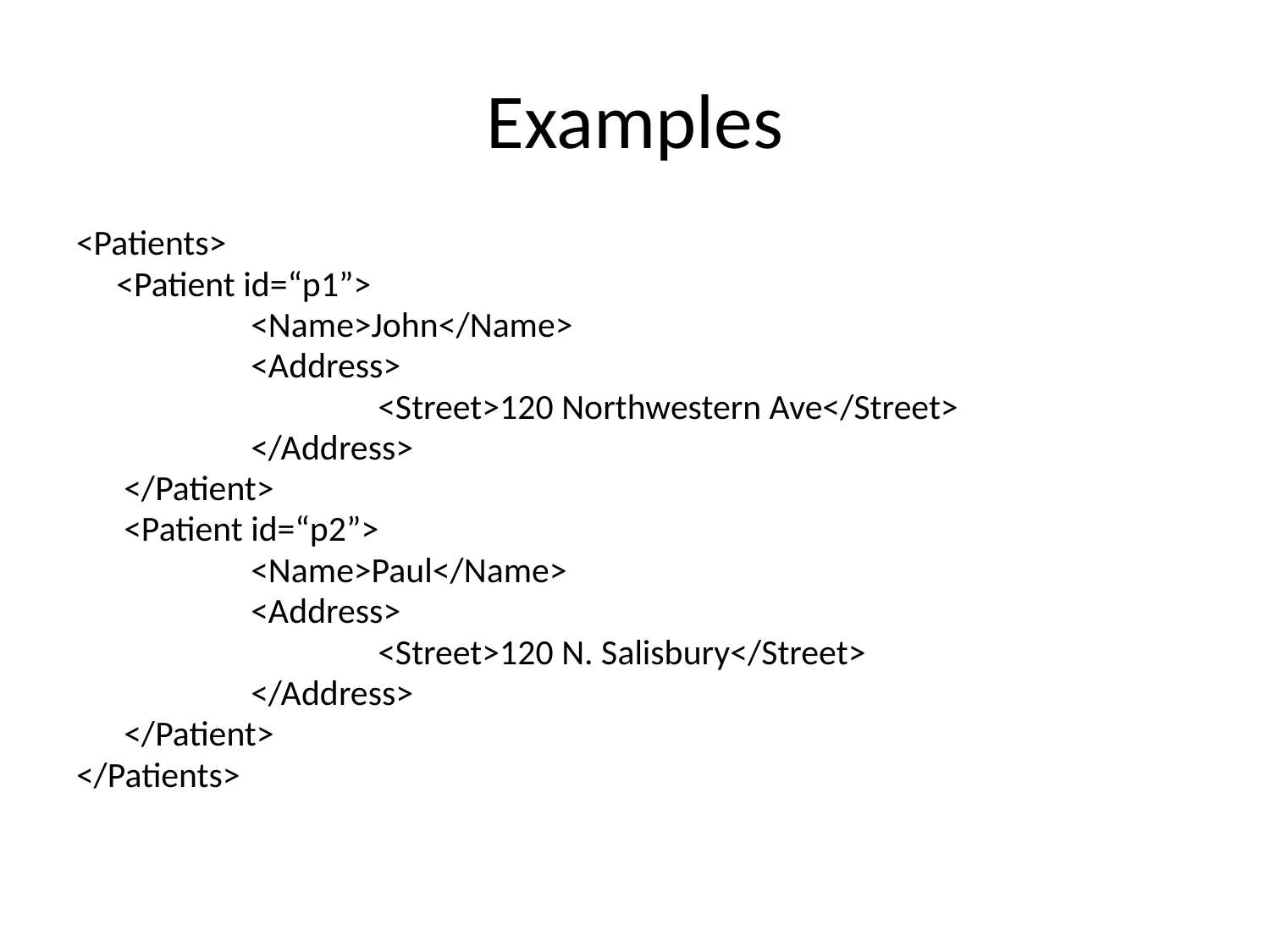

# Examples
<Patients>
     <Patient id=“p1”>
		<Name>John</Name>
		<Address>
			<Street>120 Northwestern Ave</Street>
		</Address>
	</Patient>
	<Patient id=“p2”>
		<Name>Paul</Name>
		<Address>
			<Street>120 N. Salisbury</Street>
		</Address>
	</Patient>
</Patients>